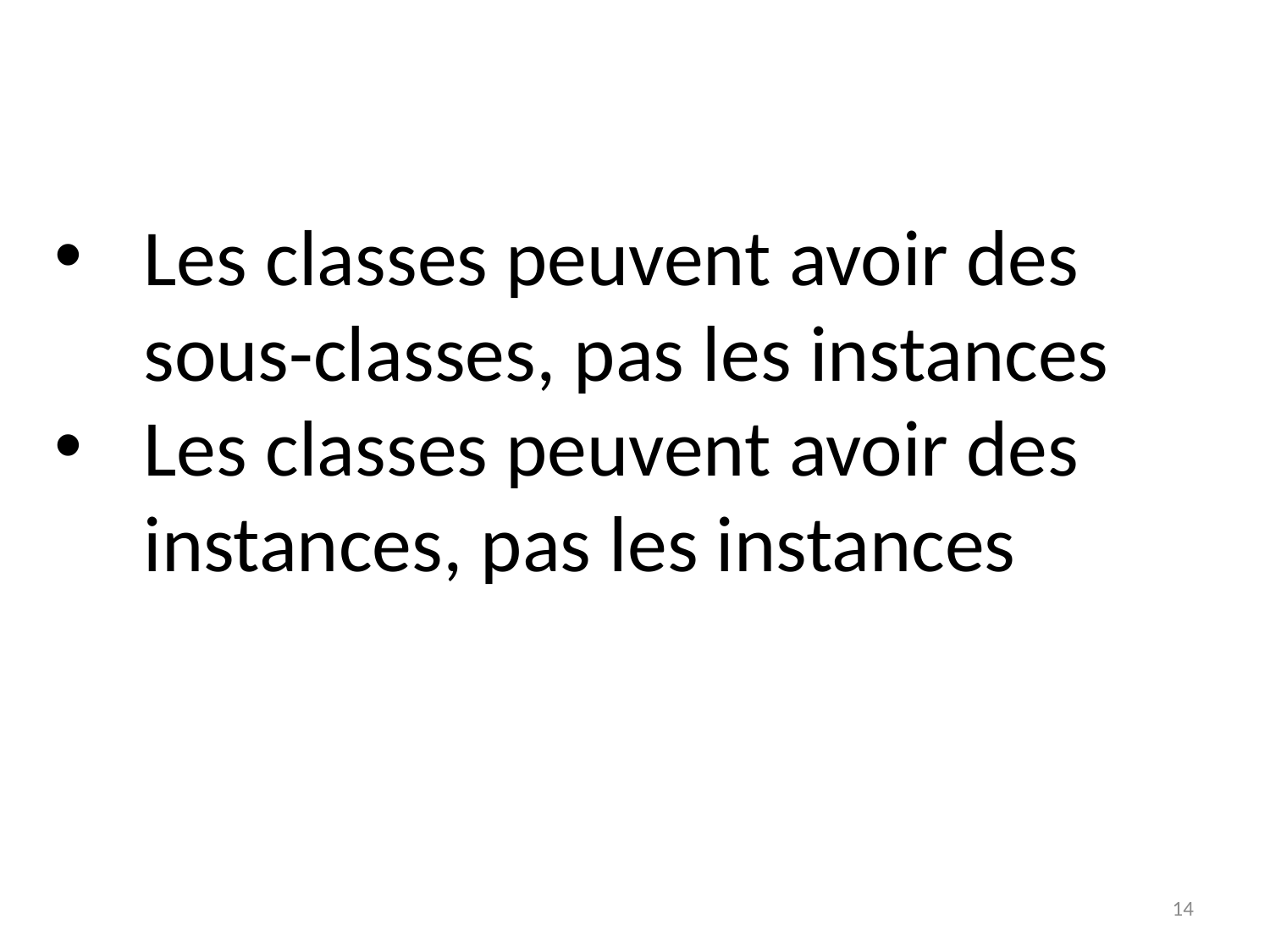

Les classes peuvent avoir des sous-classes, pas les instances
Les classes peuvent avoir des instances, pas les instances
14